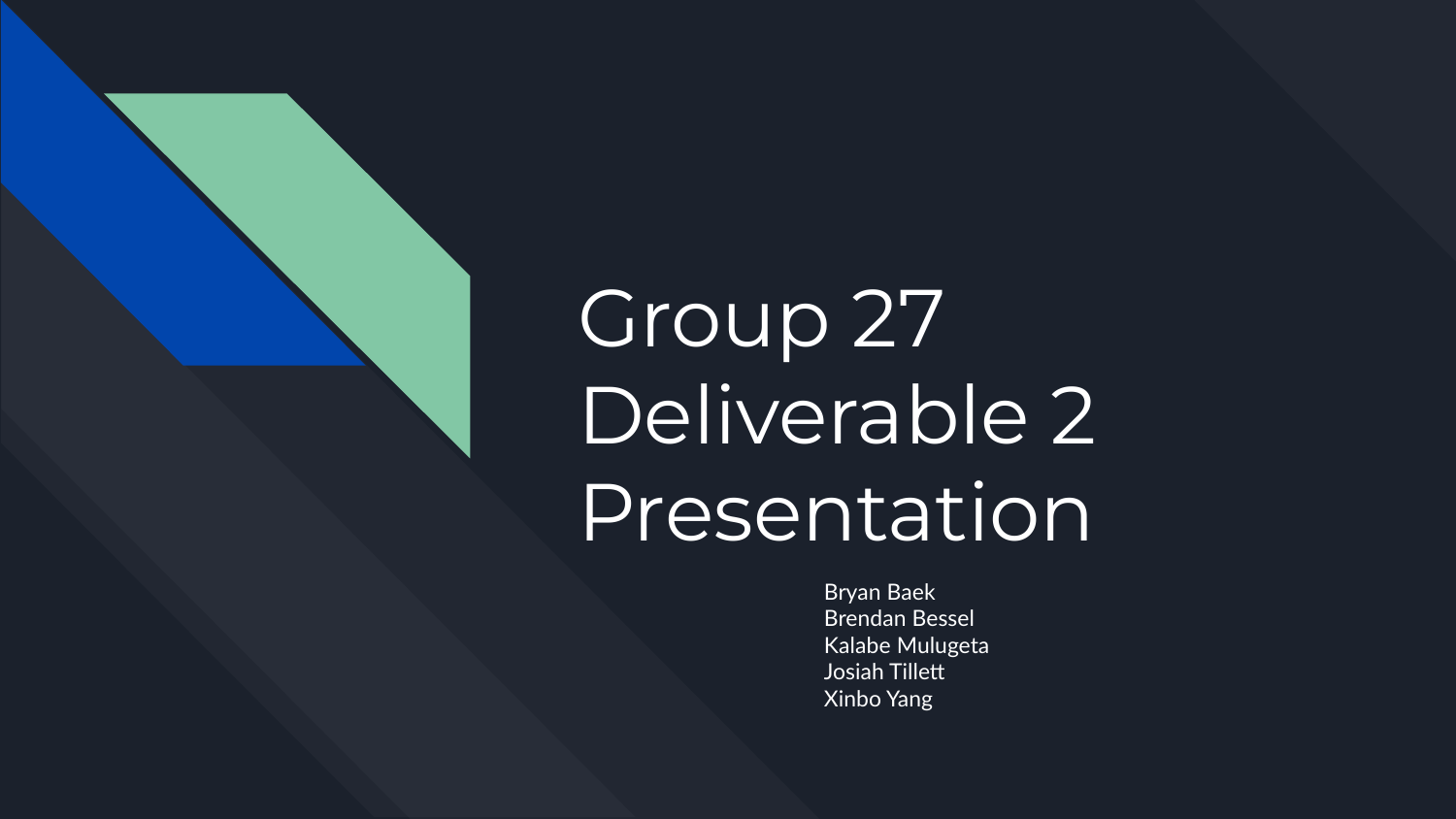

# Group 27
Deliverable 2 Presentation
Bryan Baek
Brendan Bessel
Kalabe Mulugeta
Josiah Tillett
Xinbo Yang